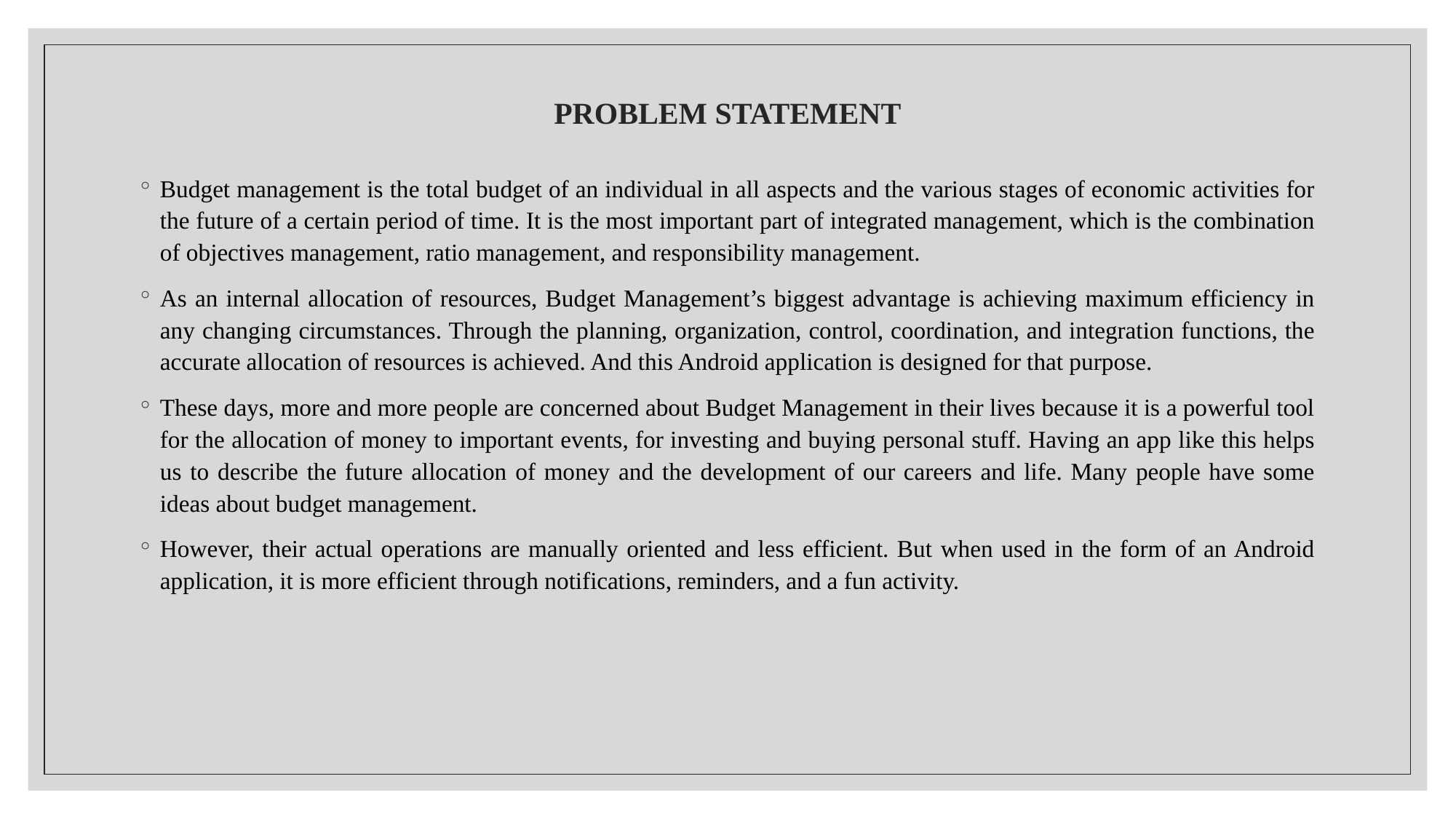

# PROBLEM STATEMENT
Budget management is the total budget of an individual in all aspects and the various stages of economic activities for the future of a certain period of time. It is the most important part of integrated management, which is the combination of objectives management, ratio management, and responsibility management.
As an internal allocation of resources, Budget Management’s biggest advantage is achieving maximum efficiency in any changing circumstances. Through the planning, organization, control, coordination, and integration functions, the accurate allocation of resources is achieved. And this Android application is designed for that purpose.
These days, more and more people are concerned about Budget Management in their lives because it is a powerful tool for the allocation of money to important events, for investing and buying personal stuff. Having an app like this helps us to describe the future allocation of money and the development of our careers and life. Many people have some ideas about budget management.
However, their actual operations are manually oriented and less efficient. But when used in the form of an Android application, it is more efficient through notifications, reminders, and a fun activity.